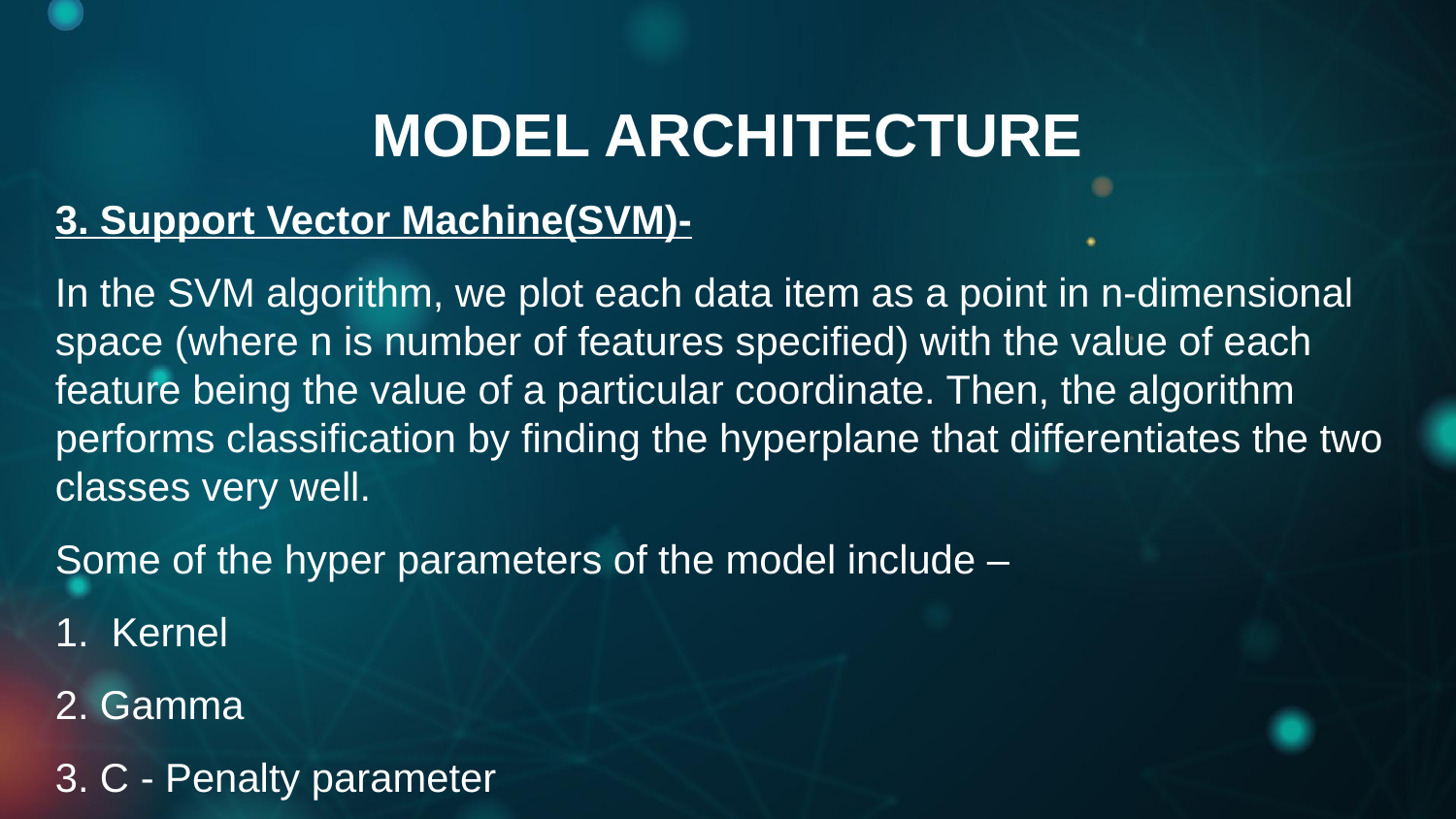

# MODEL ARCHITECTURE
3. Support Vector Machine(SVM)-
In the SVM algorithm, we plot each data item as a point in n-dimensional space (where n is number of features specified) with the value of each feature being the value of a particular coordinate. Then, the algorithm performs classification by finding the hyperplane that differentiates the two classes very well.
Some of the hyper parameters of the model include –
1.  Kernel
2. Gamma
3. C - Penalty parameter